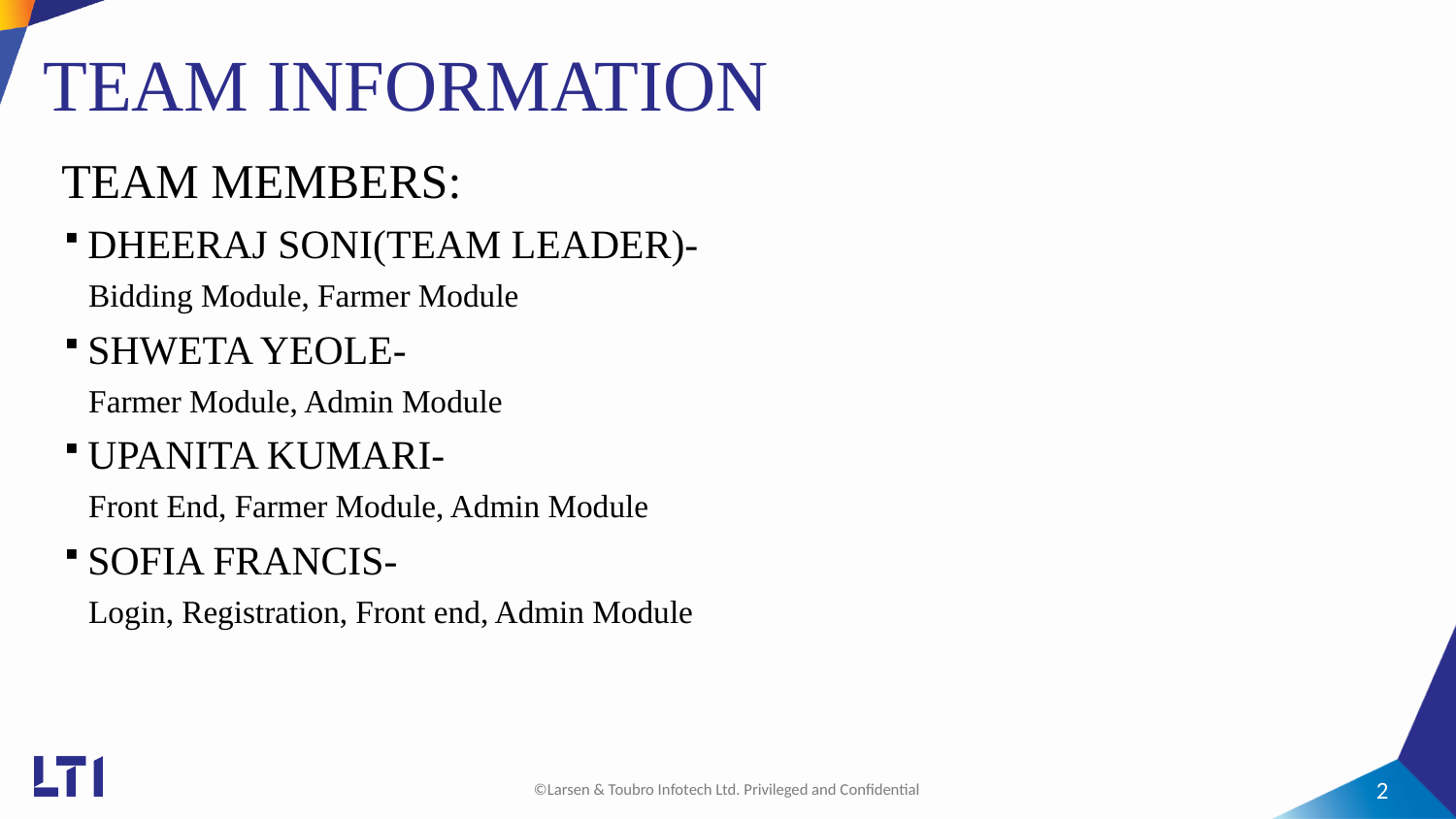

# TEAM INFORMATION
  TEAM MEMBERS:
DHEERAJ SONI(TEAM LEADER)-
   Bidding Module, Farmer Module
SHWETA YEOLE-
   Farmer Module, Admin Module
UPANITA KUMARI-
   Front End, Farmer Module, Admin Module
SOFIA FRANCIS-
   Login, Registration, Front end, Admin Module